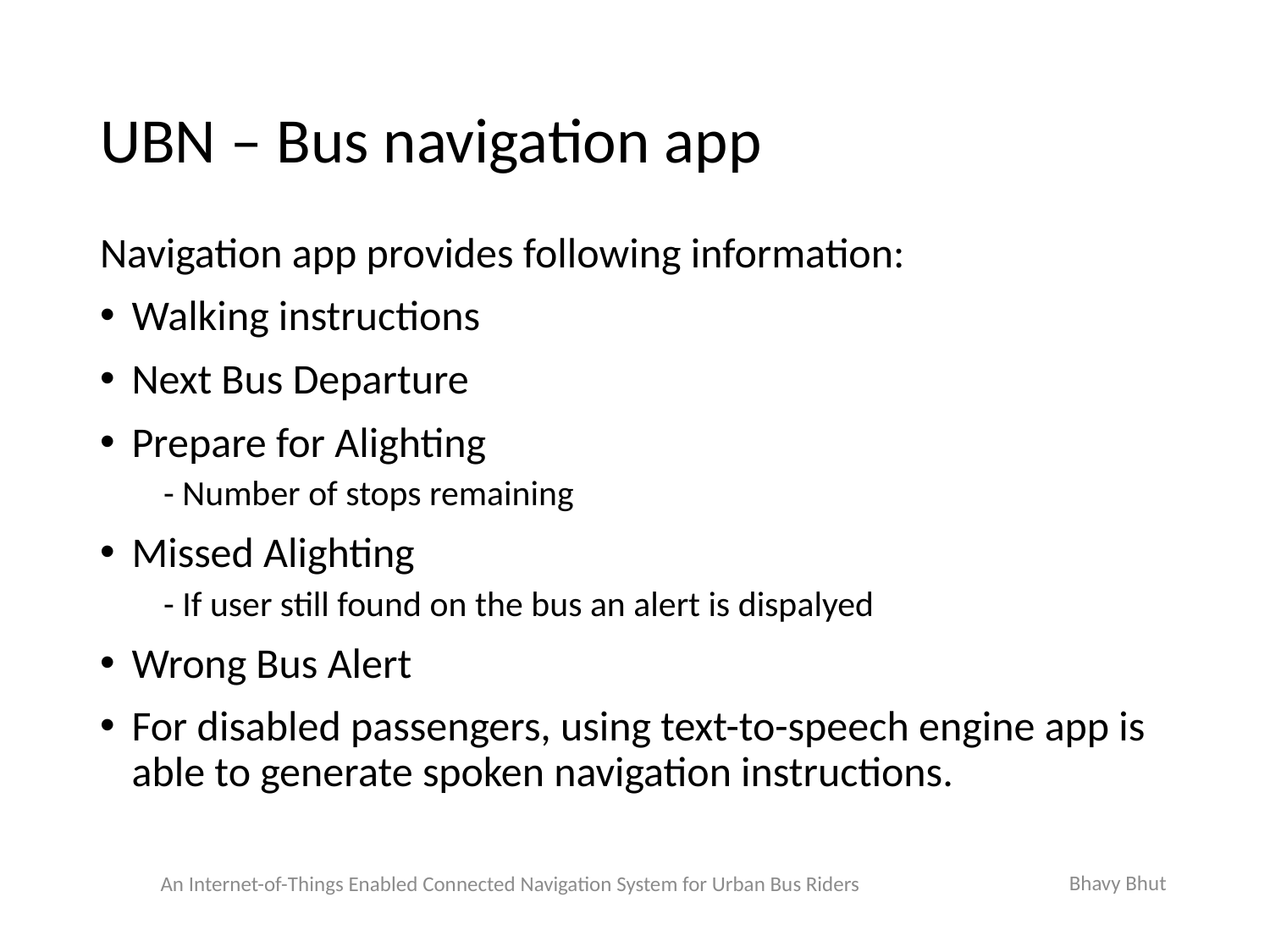

# UBN – Bus navigation app
Navigation app provides following information:
Walking instructions
Next Bus Departure
Prepare for Alighting
- Number of stops remaining
Missed Alighting
- If user still found on the bus an alert is dispalyed
Wrong Bus Alert
For disabled passengers, using text-to-speech engine app is able to generate spoken navigation instructions.
Bhavy Bhut
An Internet-of-Things Enabled Connected Navigation System for Urban Bus Riders